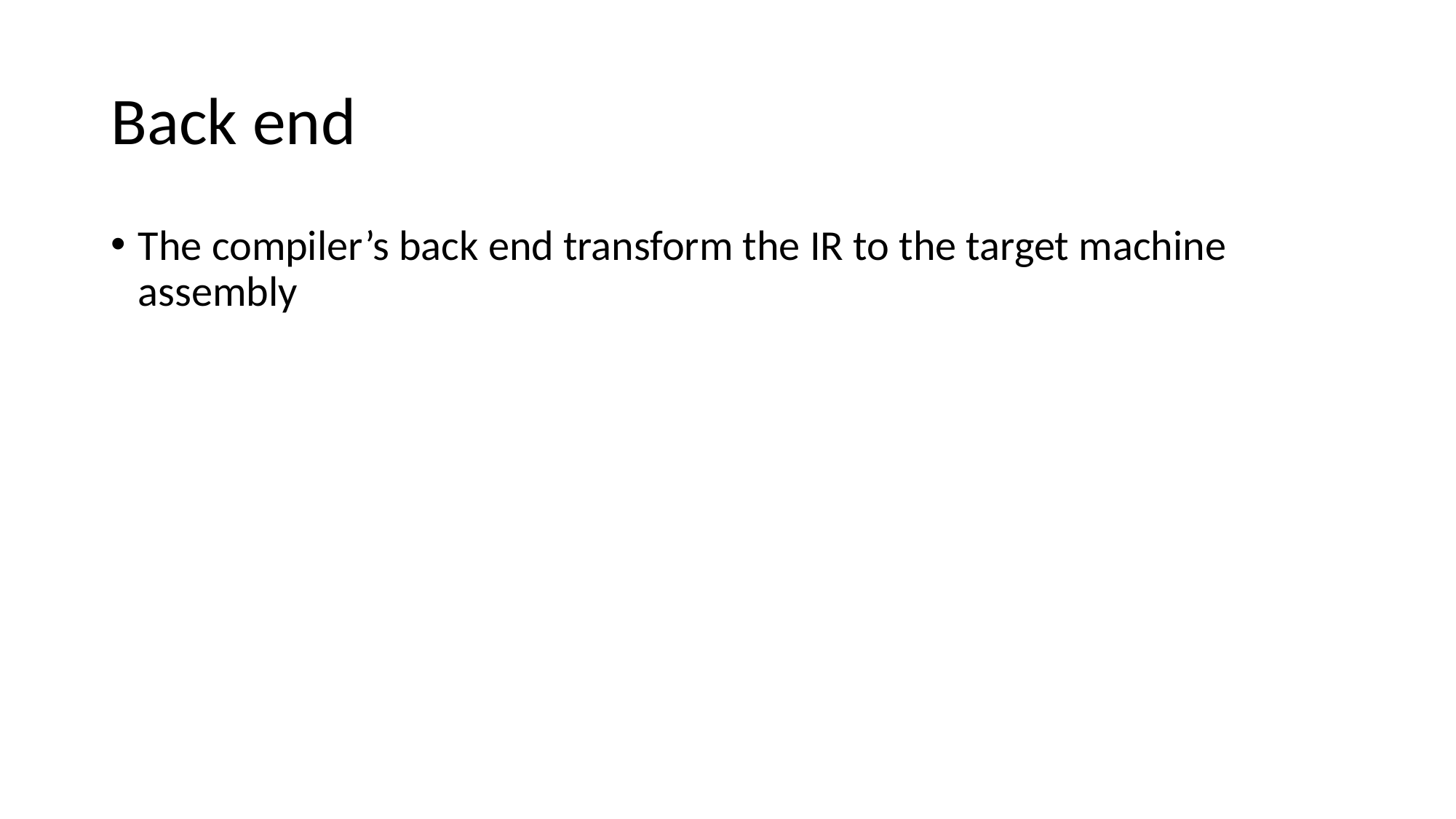

# Back end
The compiler’s back end transform the IR to the target machine assembly